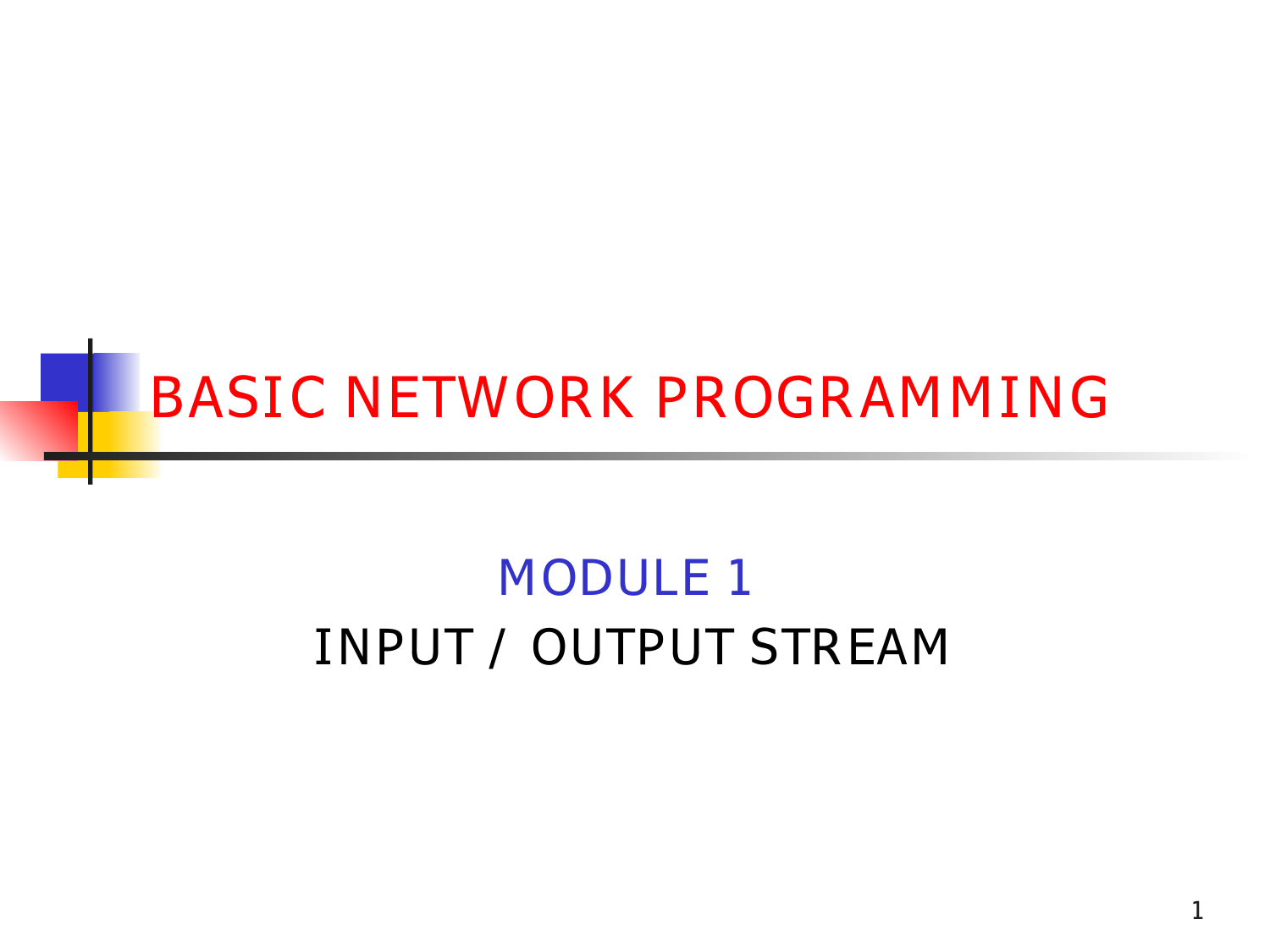

# BASIC NETWORK PROGRAMMING
MODULE 1
INPUT / OUTPUT STREAM
1